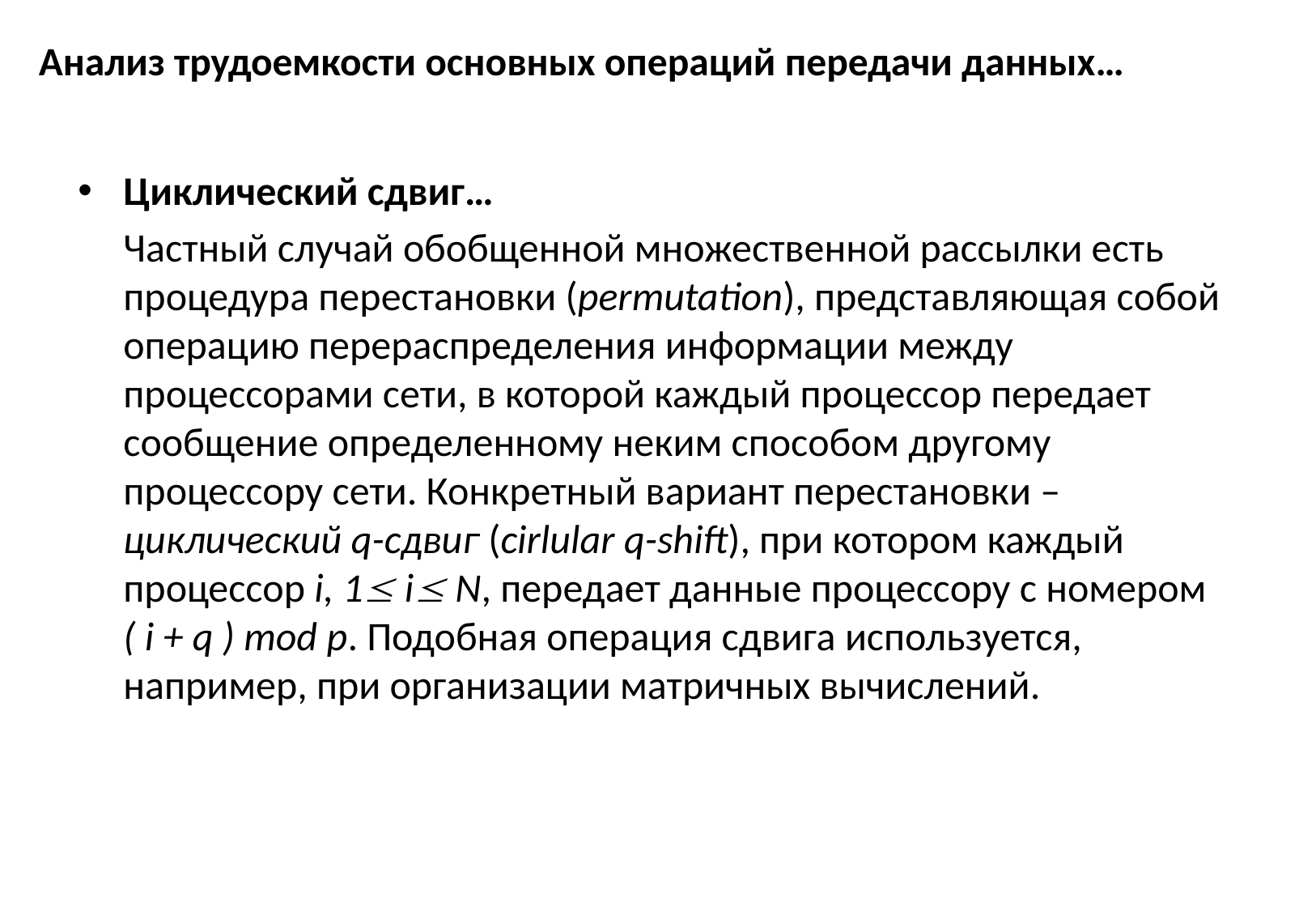

# Анализ трудоемкости основных операций передачи данных…
Циклический сдвиг…
	Частный случай обобщенной множественной рассылки есть процедура перестановки (permutation), представляющая собой операцию перераспределения информации между процессорами сети, в которой каждый процессор передает сообщение определенному неким способом другому процессору сети. Конкретный вариант перестановки – циклический q-сдвиг (cirlular q-shift), при котором каждый процессор i, 1≤ i≤ N, передает данные процессору с номером ( i + q ) mod p. Подобная операция сдвига используется, например, при организации матричных вычислений.